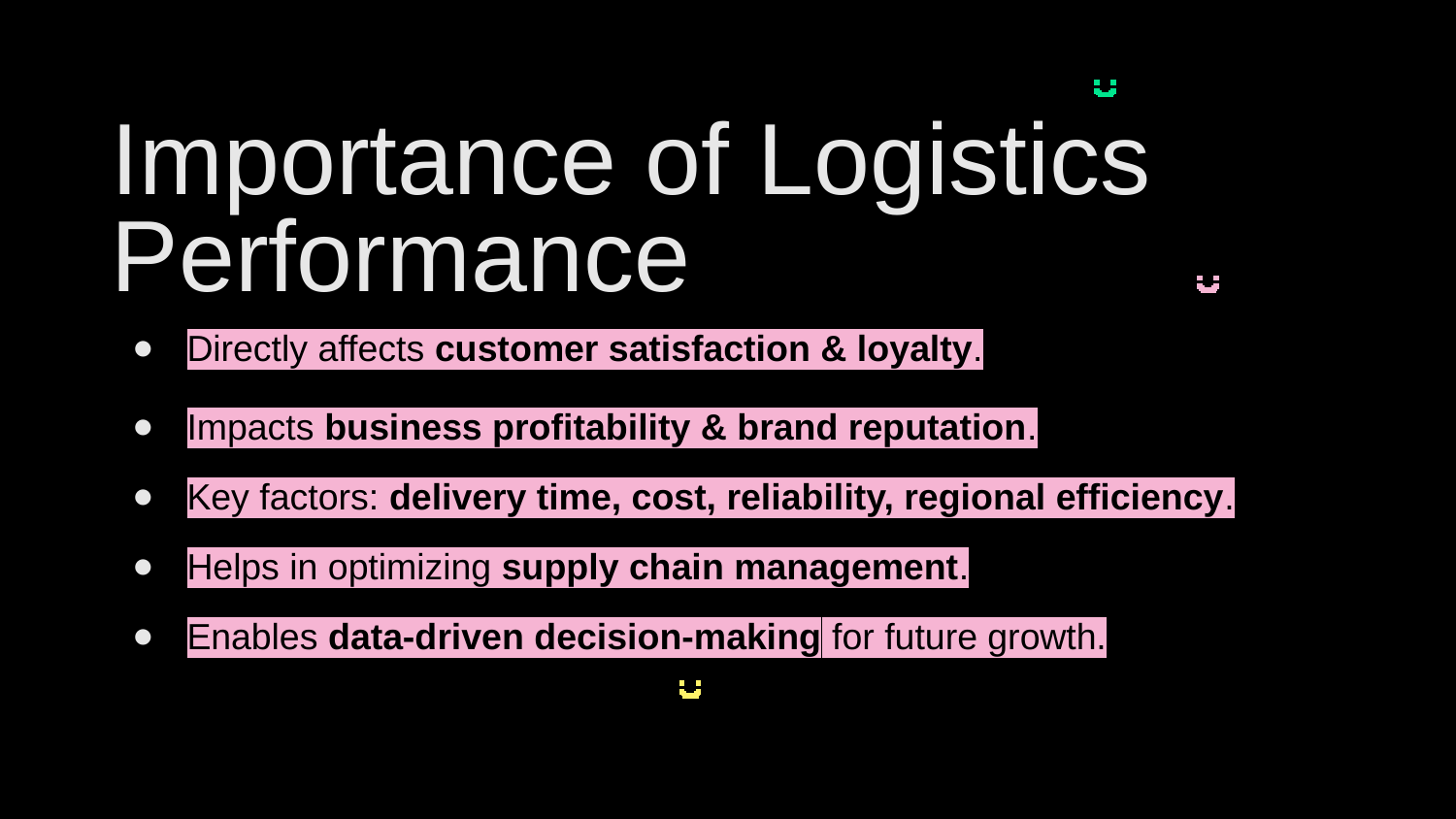

Importance of Logistics Performance
Directly affects customer satisfaction & loyalty.
Impacts business profitability & brand reputation.
Key factors: delivery time, cost, reliability, regional efficiency.
Helps in optimizing supply chain management.
Enables data-driven decision-making for future growth.